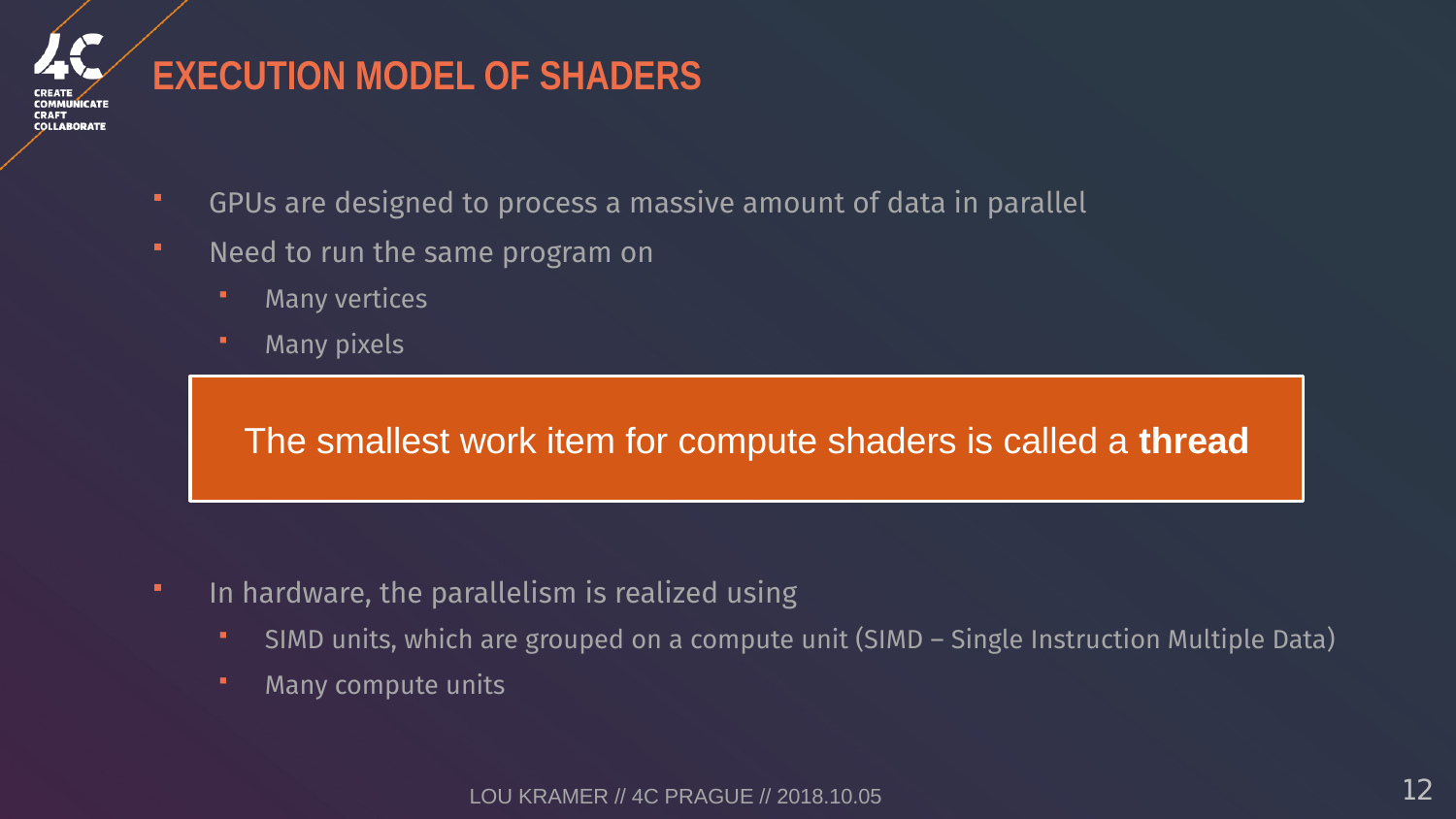

# Execution model of shaders
GPUs are designed to process a massive amount of data in parallel
Need to run the same program on
Many vertices
Many pixels

In hardware, the parallelism is realized using
SIMD units, which are grouped on a compute unit (SIMD – Single Instruction Multiple Data)
Many compute units

The smallest work item for compute shaders is called a thread

Lou Kramer // 4C Prague // 2018.10.05